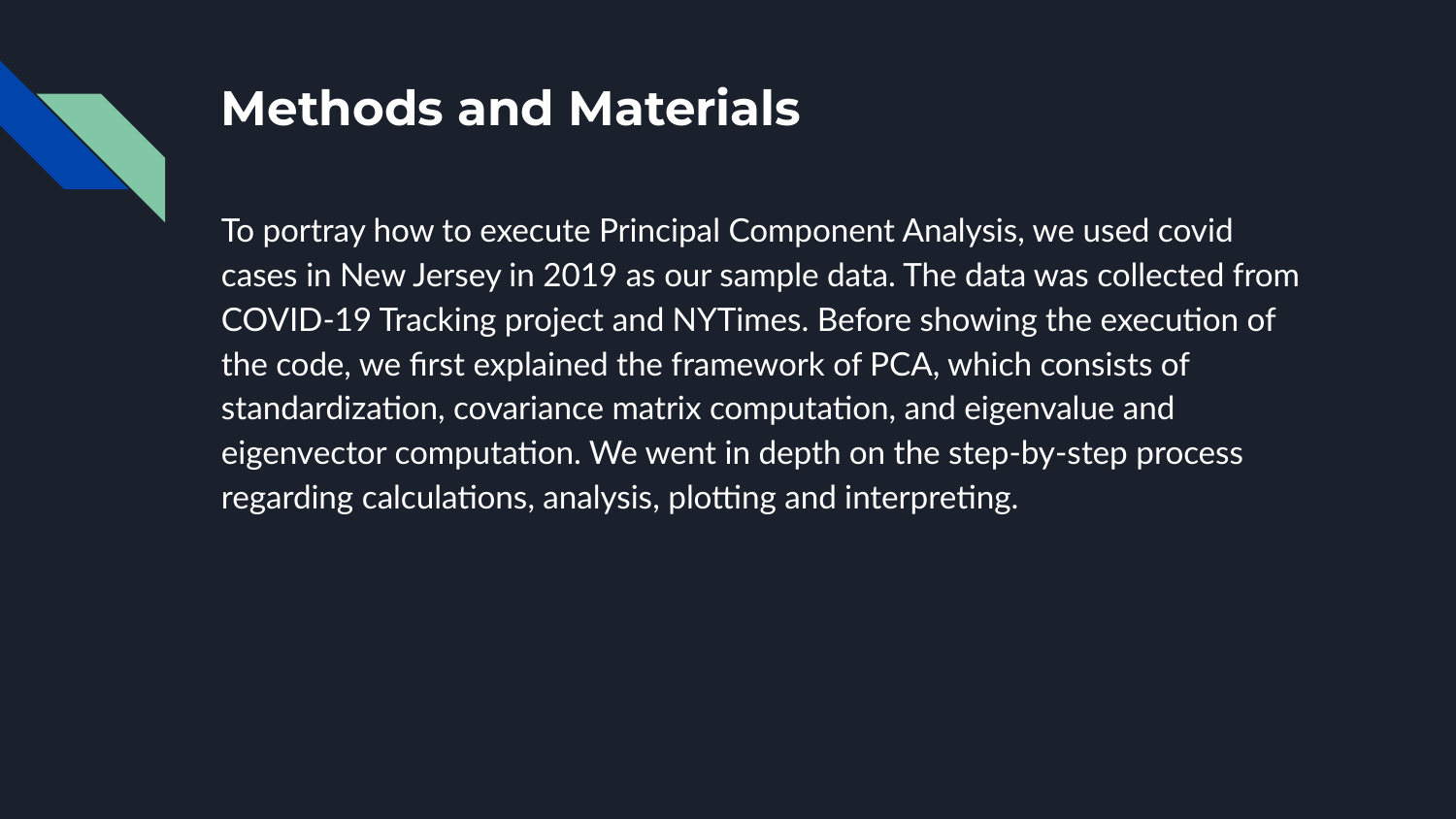

# Methods and Materials
To portray how to execute Principal Component Analysis, we used covid cases in New Jersey in 2019 as our sample data. The data was collected from COVID-19 Tracking project and NYTimes. Before showing the execution of the code, we first explained the framework of PCA, which consists of standardization, covariance matrix computation, and eigenvalue and eigenvector computation. We went in depth on the step-by-step process regarding calculations, analysis, plotting and interpreting.